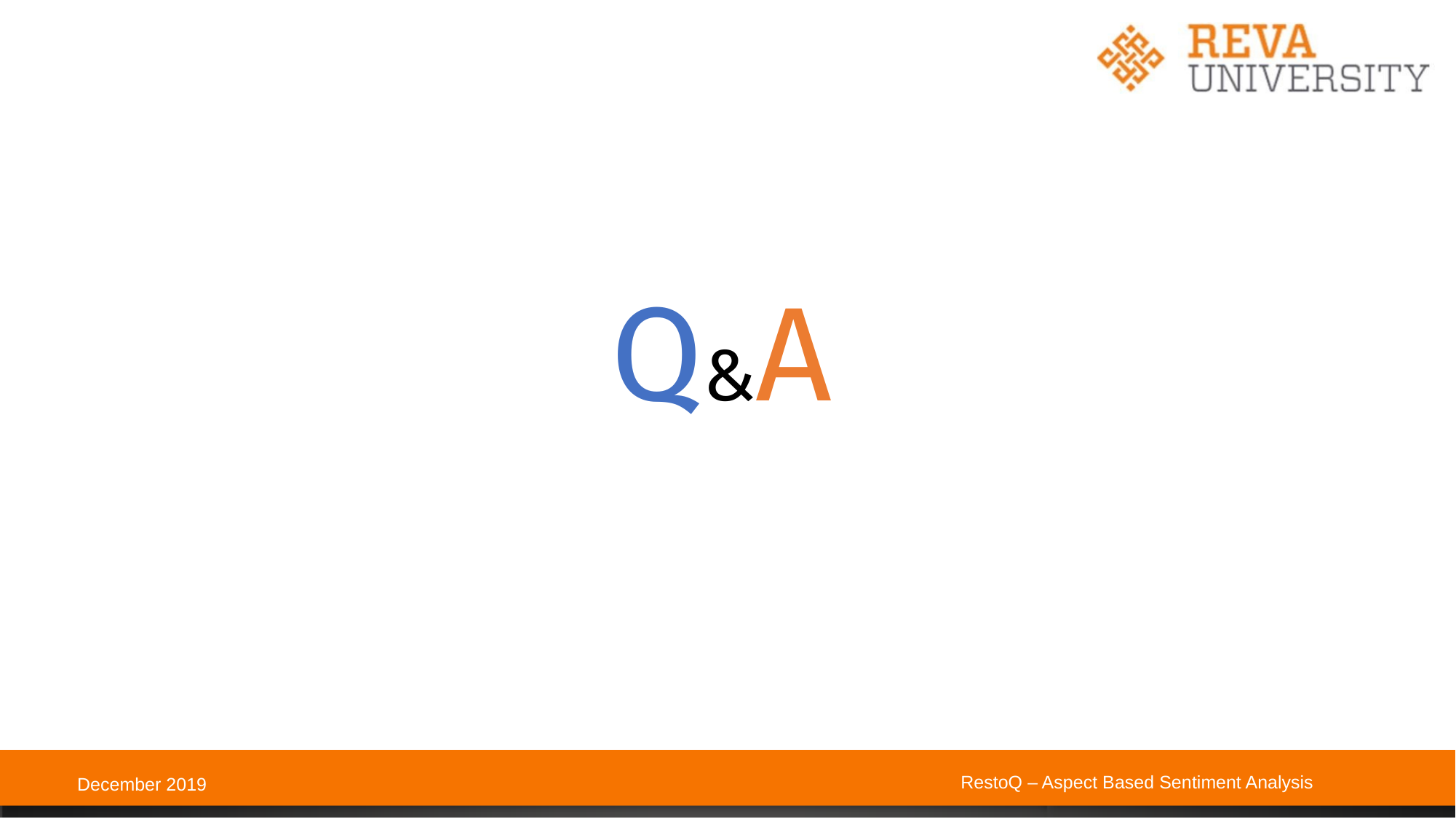

Q&A
RestoQ – Aspect Based Sentiment Analysis

December 2019